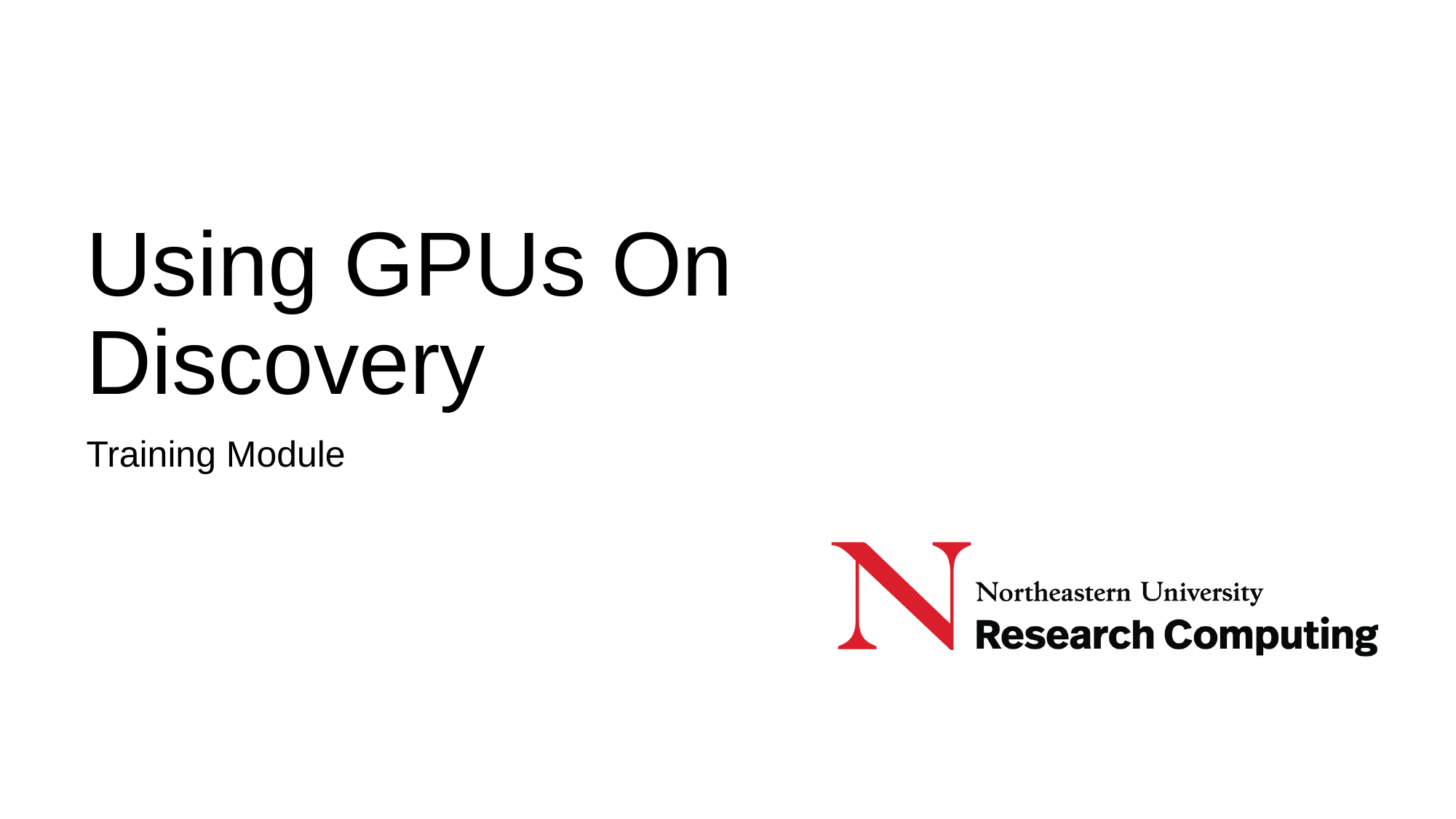

# Using GPUs On Discovery
Training Module